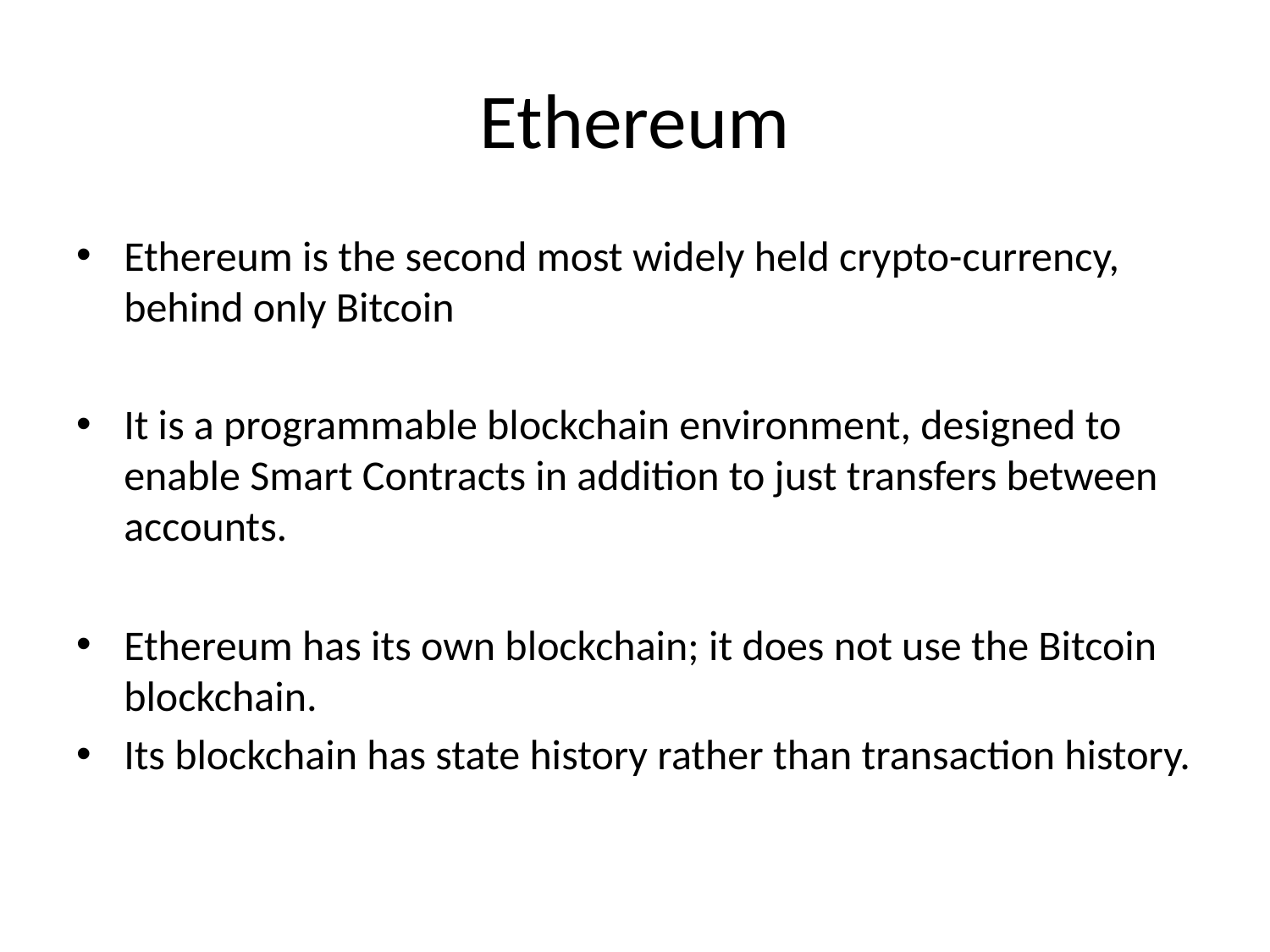

# Ethereum
Ethereum is the second most widely held crypto-currency, behind only Bitcoin

It is a programmable blockchain environment, designed to enable Smart Contracts in addition to just transfers between accounts.

Ethereum has its own blockchain; it does not use the Bitcoin blockchain.
Its blockchain has state history rather than transaction history.